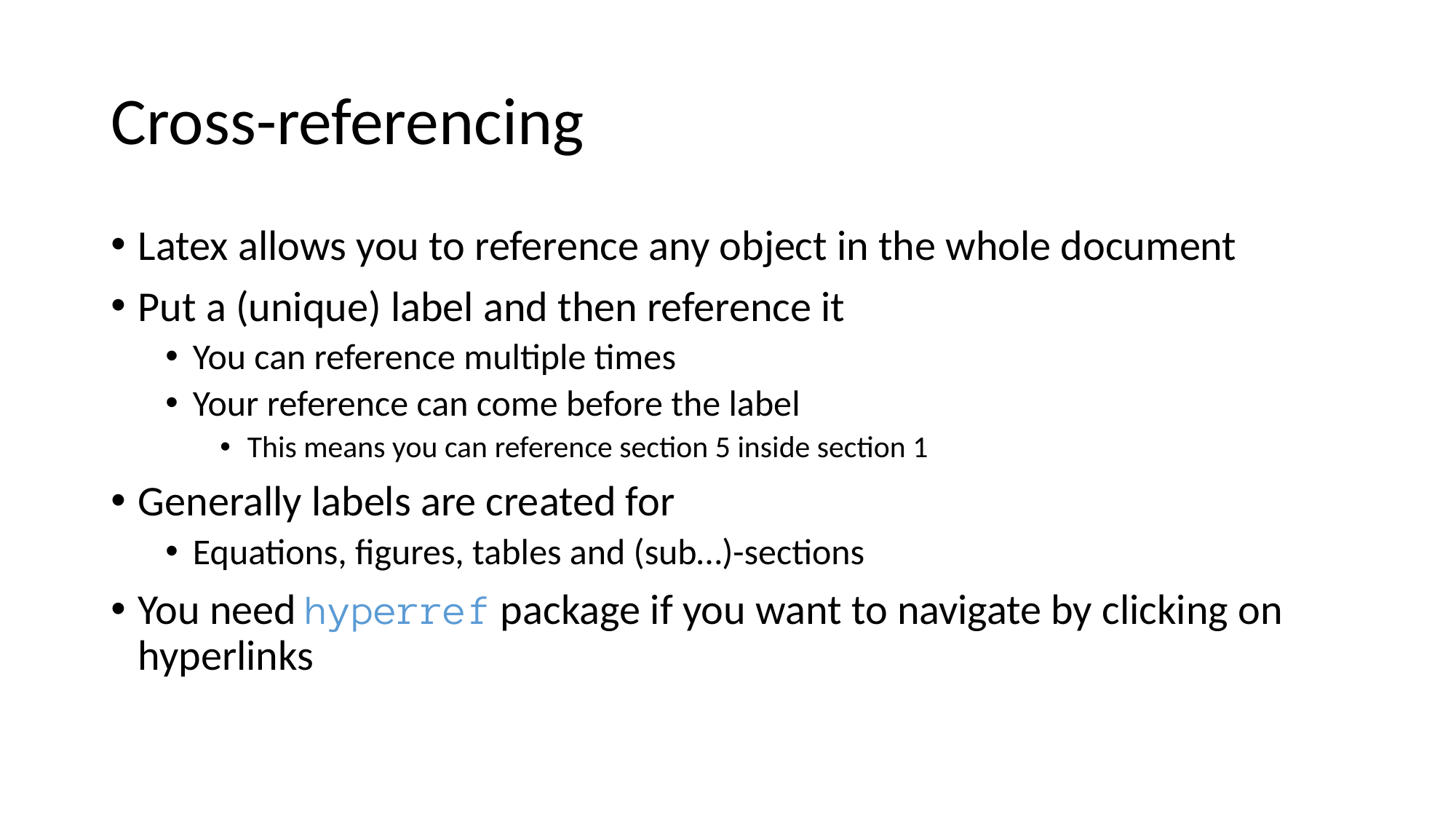

# Cross-referencing
Latex allows you to reference any object in the whole document
Put a (unique) label and then reference it
You can reference multiple times
Your reference can come before the label
This means you can reference section 5 inside section 1
Generally labels are created for
Equations, figures, tables and (sub…)-sections
You need hyperref package if you want to navigate by clicking on hyperlinks